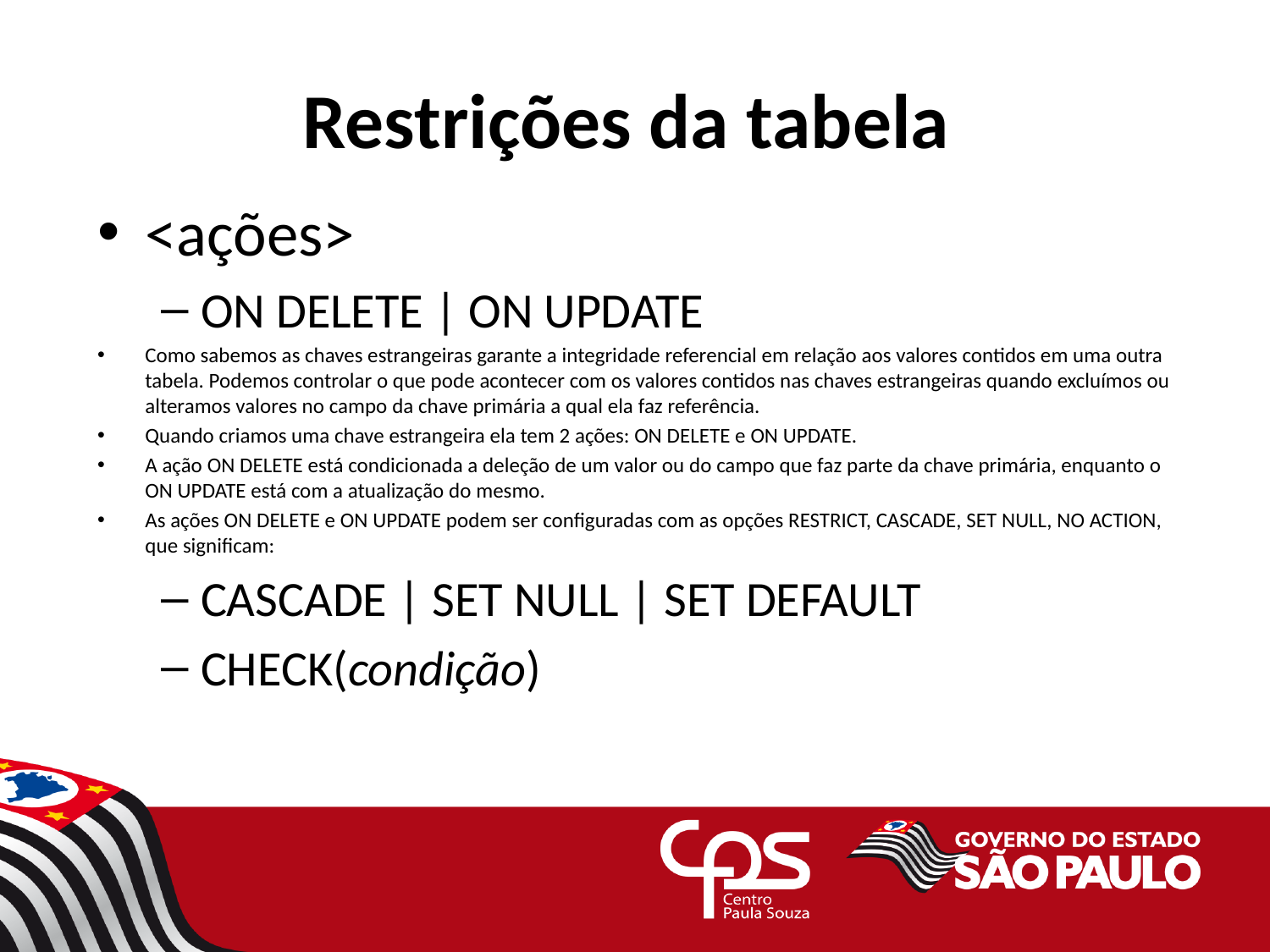

# Restrições da tabela
<ações>
ON DELETE | ON UPDATE
Como sabemos as chaves estrangeiras garante a integridade referencial em relação aos valores contidos em uma outra tabela. Podemos controlar o que pode acontecer com os valores contidos nas chaves estrangeiras quando excluímos ou alteramos valores no campo da chave primária a qual ela faz referência.
Quando criamos uma chave estrangeira ela tem 2 ações: ON DELETE e ON UPDATE.
A ação ON DELETE está condicionada a deleção de um valor ou do campo que faz parte da chave primária, enquanto o ON UPDATE está com a atualização do mesmo.
As ações ON DELETE e ON UPDATE podem ser configuradas com as opções RESTRICT, CASCADE, SET NULL, NO ACTION, que significam:
CASCADE | SET NULL | SET DEFAULT
CHECK(condição)